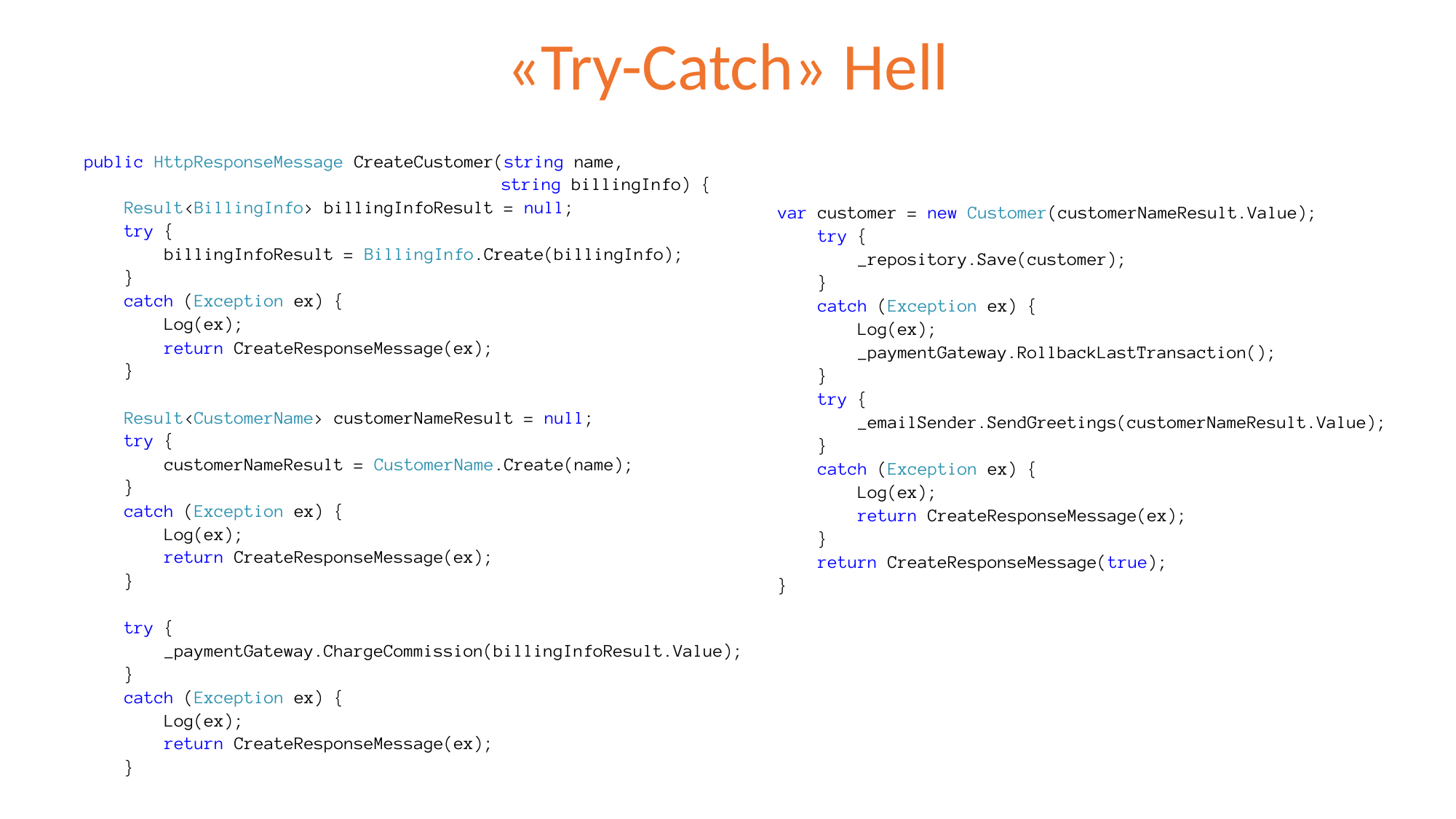

# «Try-Catch» Hell
public HttpResponseMessage CreateCustomer(string name,
			         string billingInfo) {
    Result<BillingInfo> billingInfoResult = null;
    try {
        billingInfoResult = BillingInfo.Create(billingInfo);
    }
    catch (Exception ex) {
        Log(ex);
        return CreateResponseMessage(ex);
    }

    Result<CustomerName> customerNameResult = null;
    try {
        customerNameResult = CustomerName.Create(name);
    }
    catch (Exception ex) {
        Log(ex);
        return CreateResponseMessage(ex);
    }

    try {
        _paymentGateway.ChargeCommission(billingInfoResult.Value);
    }
    catch (Exception ex) {
        Log(ex);
        return CreateResponseMessage(ex);
    }

var customer = new Customer(customerNameResult.Value);
    try {
        _repository.Save(customer);
    }
    catch (Exception ex) {
        Log(ex);
        _paymentGateway.RollbackLastTransaction();
    }
    try {
        _emailSender.SendGreetings(customerNameResult.Value);
    }
    catch (Exception ex) {
        Log(ex);
        return CreateResponseMessage(ex);
    }
    return CreateResponseMessage(true);
}